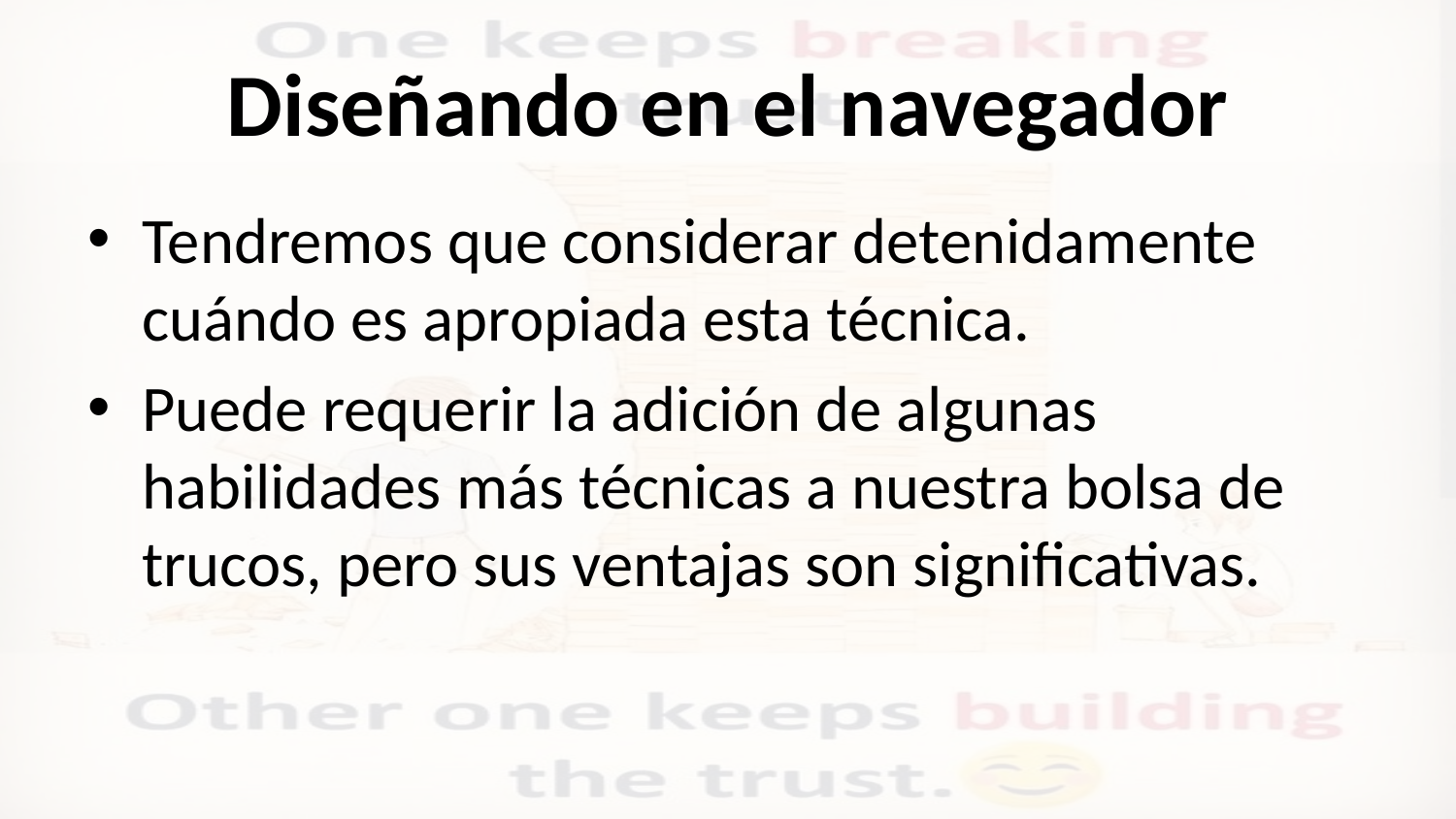

# Diseñando en el navegador
Tendremos que considerar detenidamente cuándo es apropiada esta técnica.
Puede requerir la adición de algunas habilidades más técnicas a nuestra bolsa de trucos, pero sus ventajas son significativas.